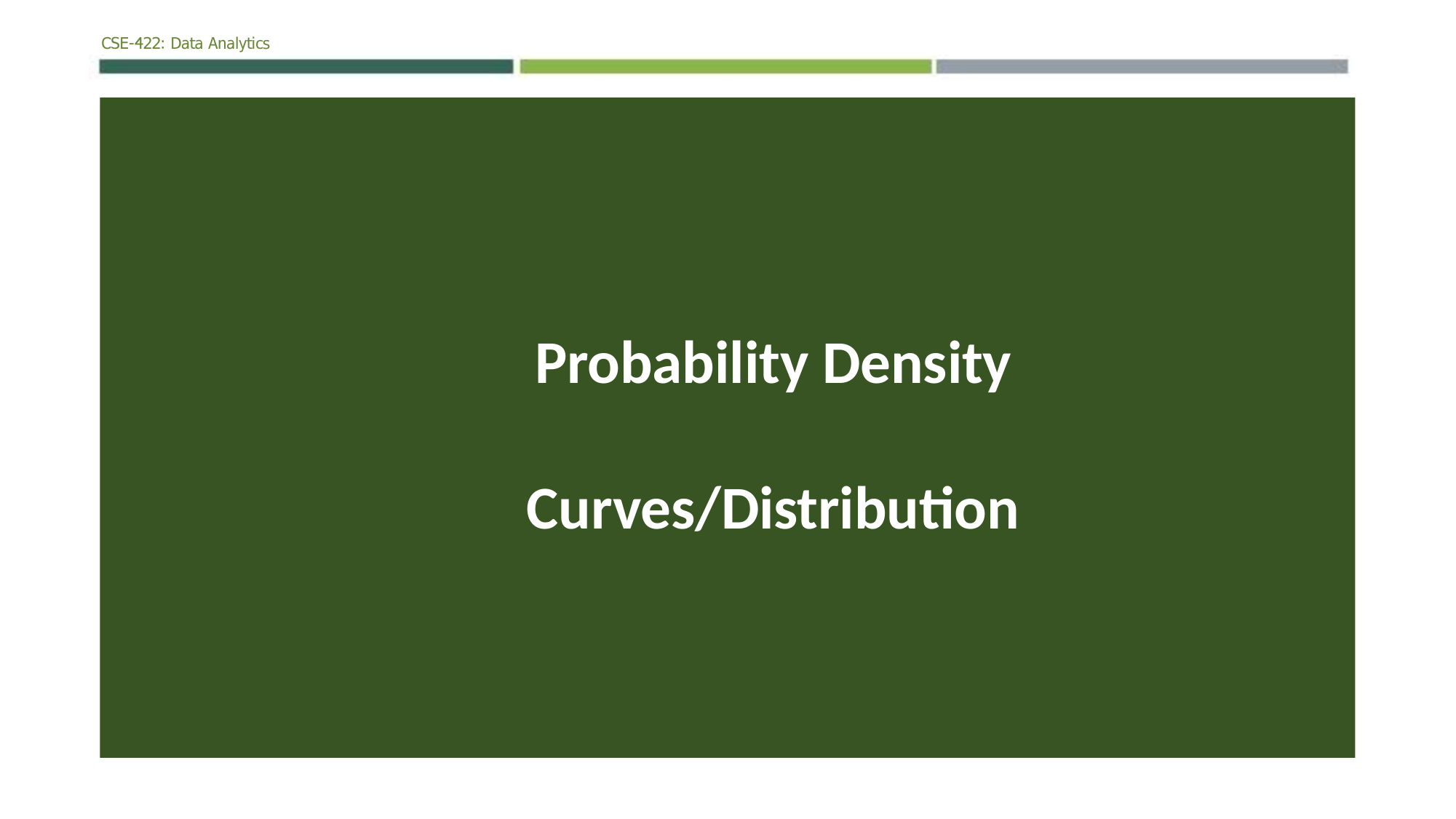

CSE-422: Data Analytics
# Probability Density  Curves/Distribution